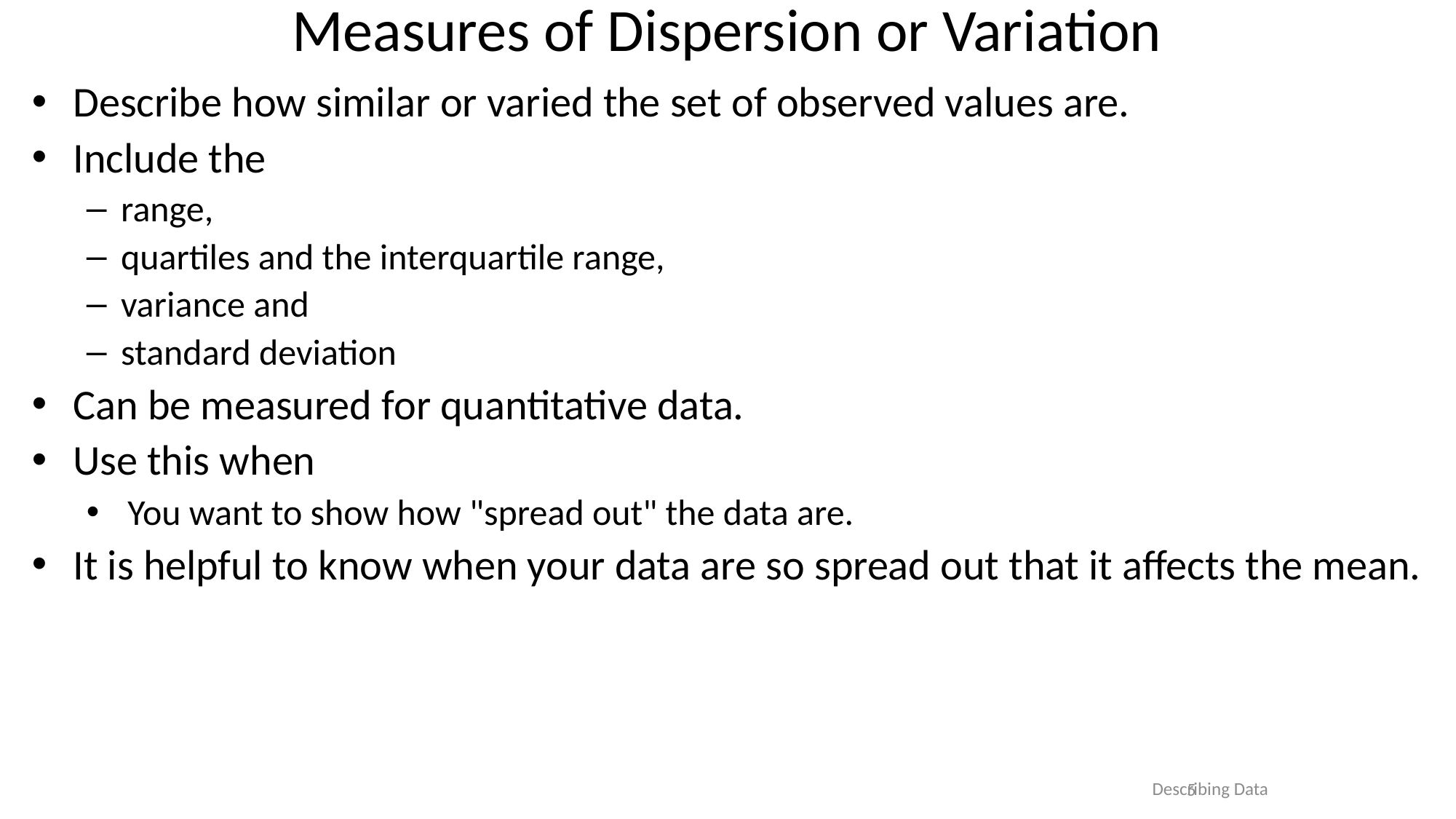

# Measures of Dispersion or Variation
Describe how similar or varied the set of observed values are.
Include the
range,
quartiles and the interquartile range,
variance and
standard deviation
Can be measured for quantitative data.
Use this when
You want to show how "spread out" the data are.
It is helpful to know when your data are so spread out that it affects the mean.

Describing Data
5